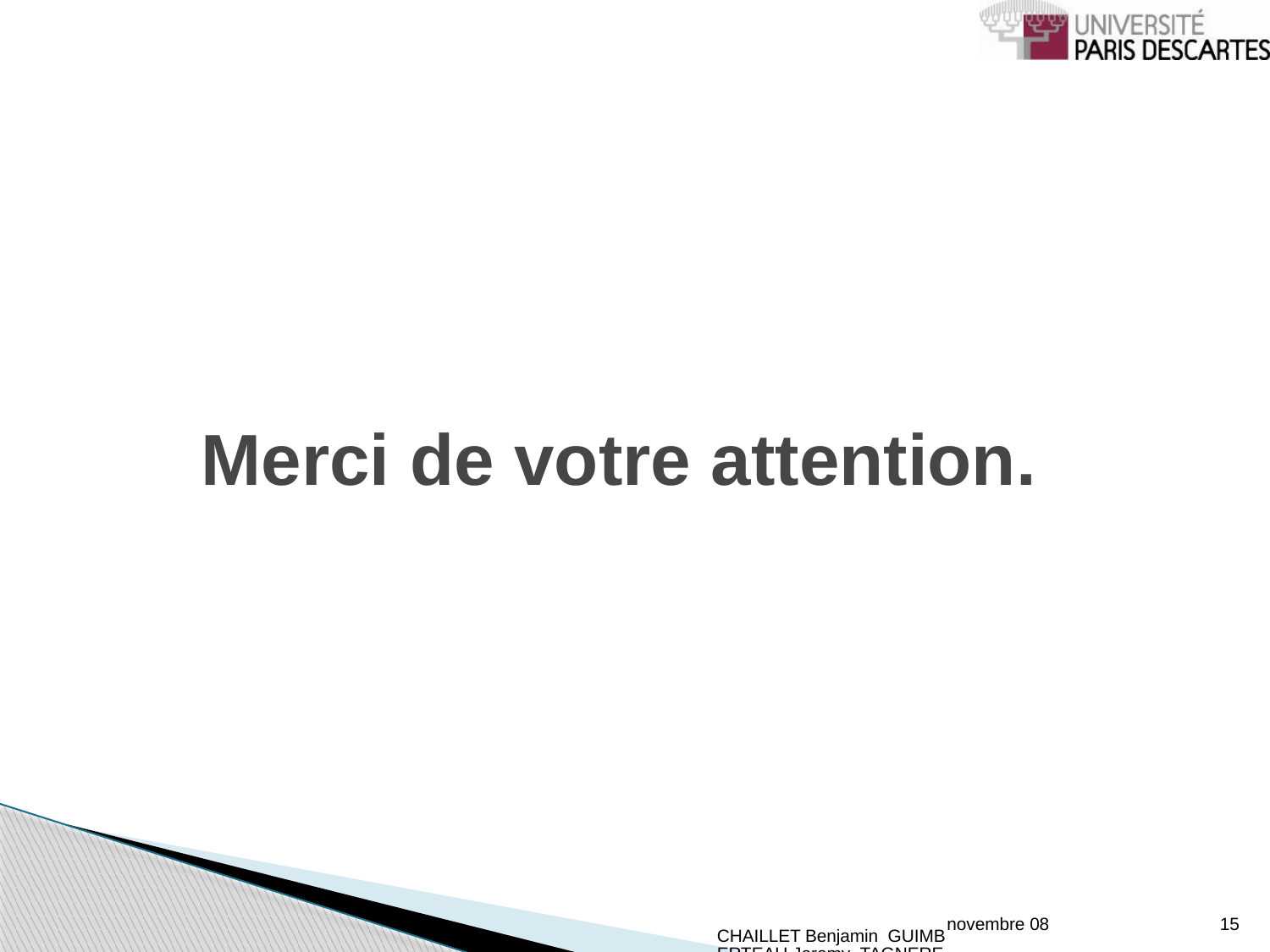

# Merci de votre attention.
CHAILLET Benjamin  GUIMBERTEAU Jeremy  TAGNERES Lionel
novembre 08
15